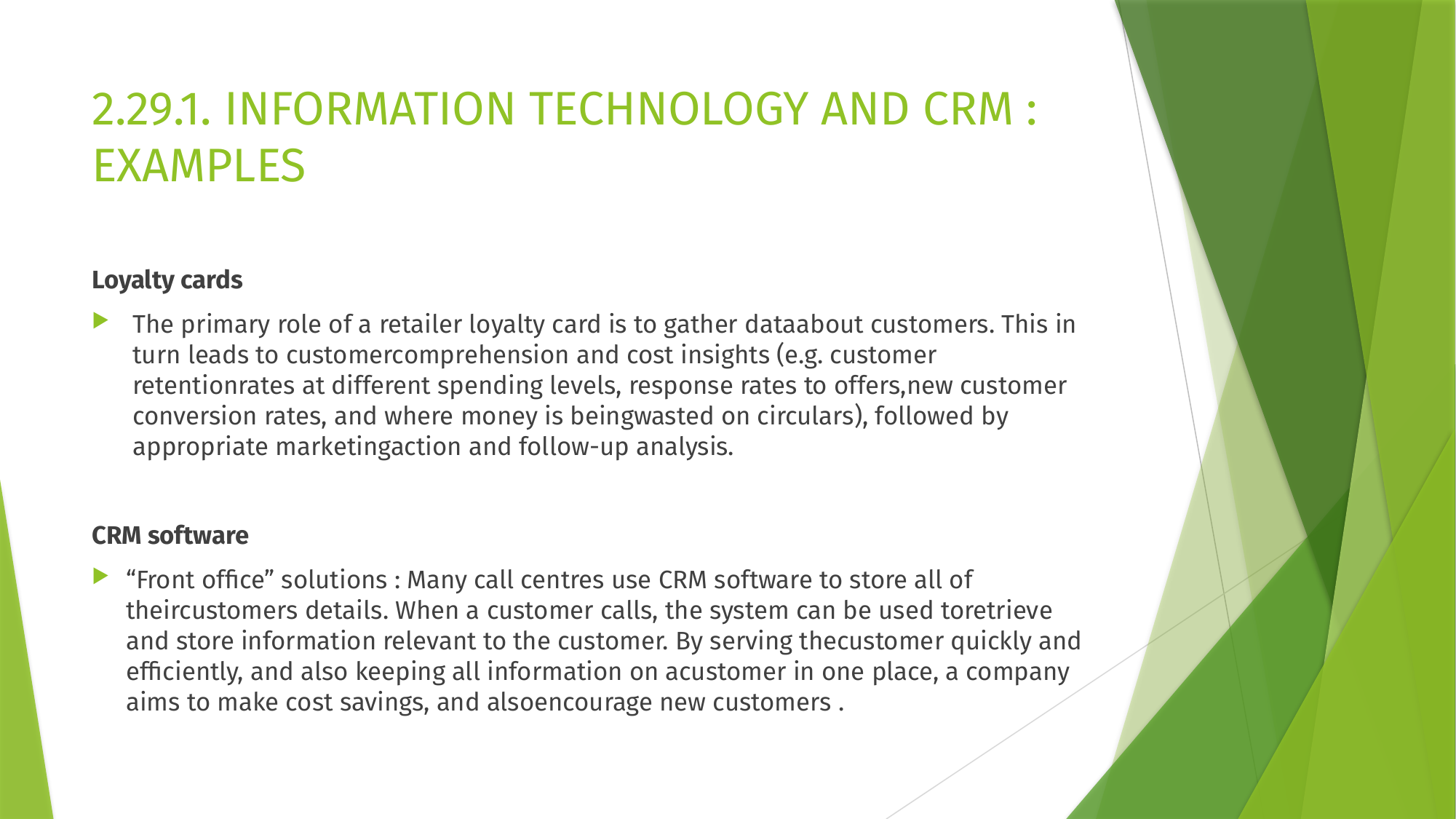

# 2.29.1. INFORMATION TECHNOLOGY AND CRM : EXAMPLES
Loyalty cards
The primary role of a retailer loyalty card is to gather dataabout customers. This in turn leads to customercomprehension and cost insights (e.g. customer retentionrates at different spending levels, response rates to offers,new customer conversion rates, and where money is beingwasted on circulars), followed by appropriate marketingaction and follow-up analysis.

CRM software
“Front office” solutions : Many call centres use CRM software to store all of theircustomers details. When a customer calls, the system can be used toretrieve and store information relevant to the customer. By serving thecustomer quickly and efficiently, and also keeping all information on acustomer in one place, a company aims to make cost savings, and alsoencourage new customers .